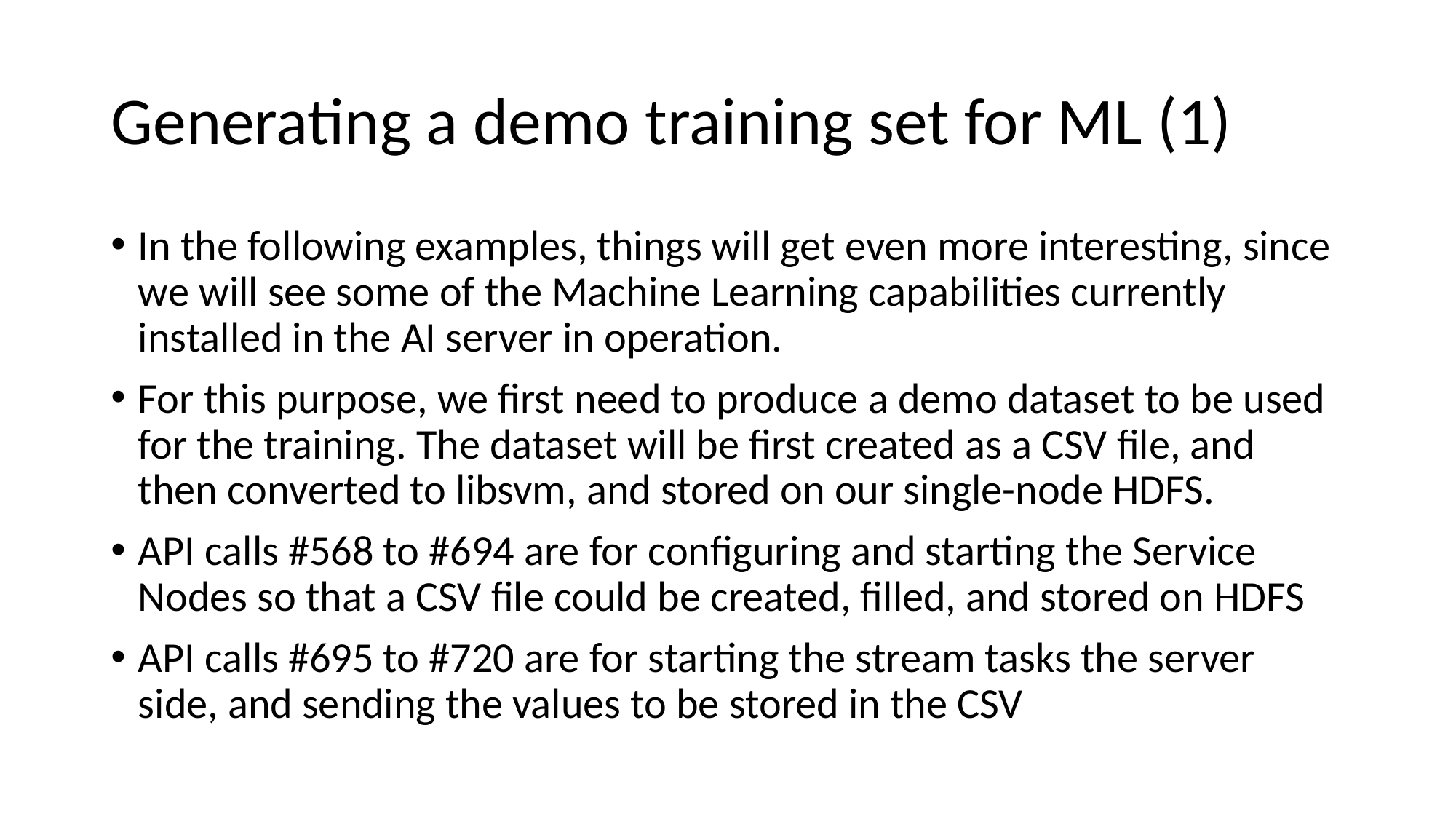

# Generating a demo training set for ML (1)
In the following examples, things will get even more interesting, since we will see some of the Machine Learning capabilities currently installed in the AI server in operation.
For this purpose, we first need to produce a demo dataset to be used for the training. The dataset will be first created as a CSV file, and then converted to libsvm, and stored on our single-node HDFS.
API calls #568 to #694 are for configuring and starting the Service Nodes so that a CSV file could be created, filled, and stored on HDFS
API calls #695 to #720 are for starting the stream tasks the server side, and sending the values to be stored in the CSV